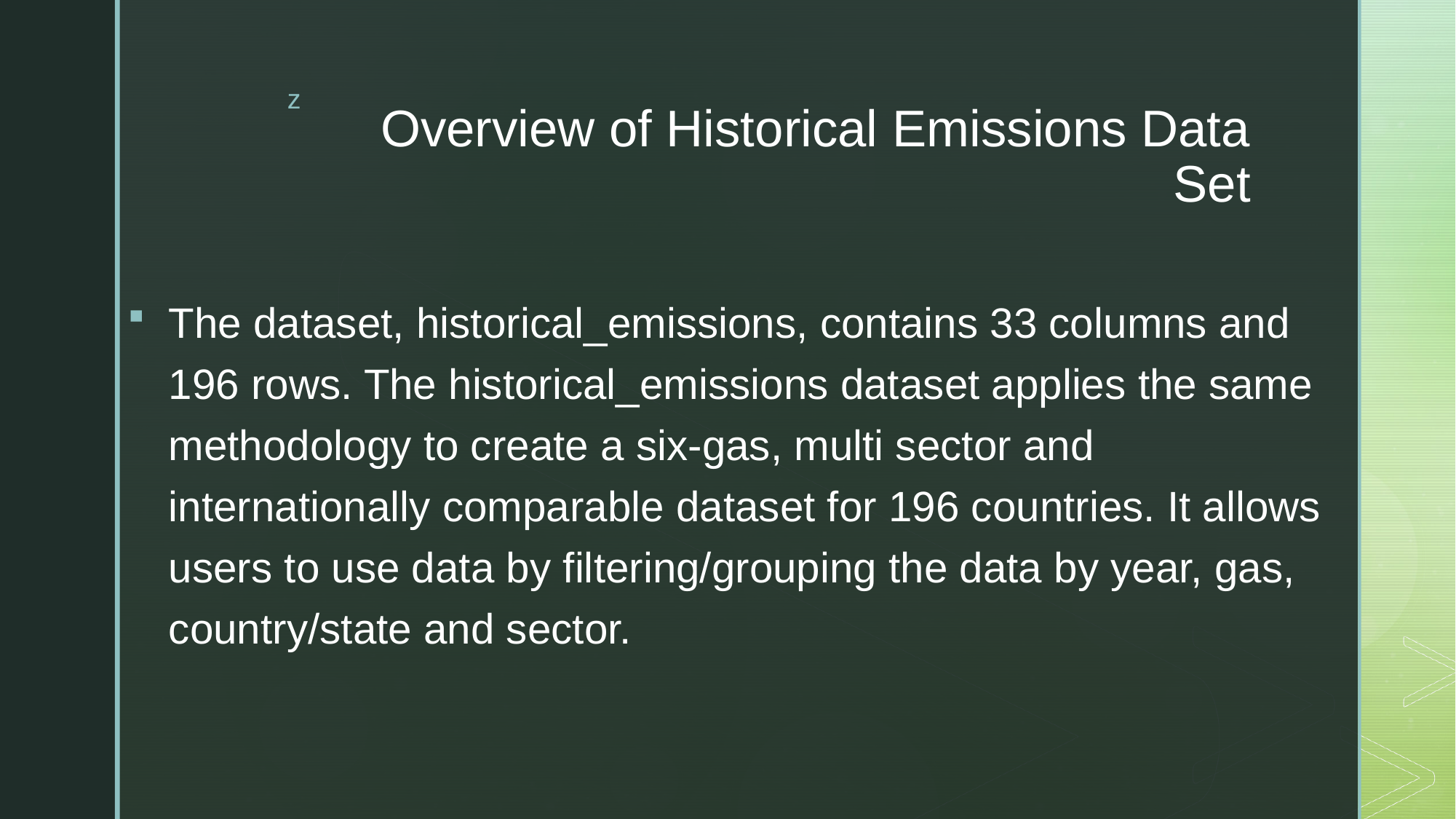

# Overview of Historical Emissions Data Set
The dataset, historical_emissions, contains 33 columns and 196 rows. The historical_emissions dataset applies the same methodology to create a six-gas, multi sector and internationally comparable dataset for 196 countries. It allows users to use data by filtering/grouping the data by year, gas, country/state and sector.